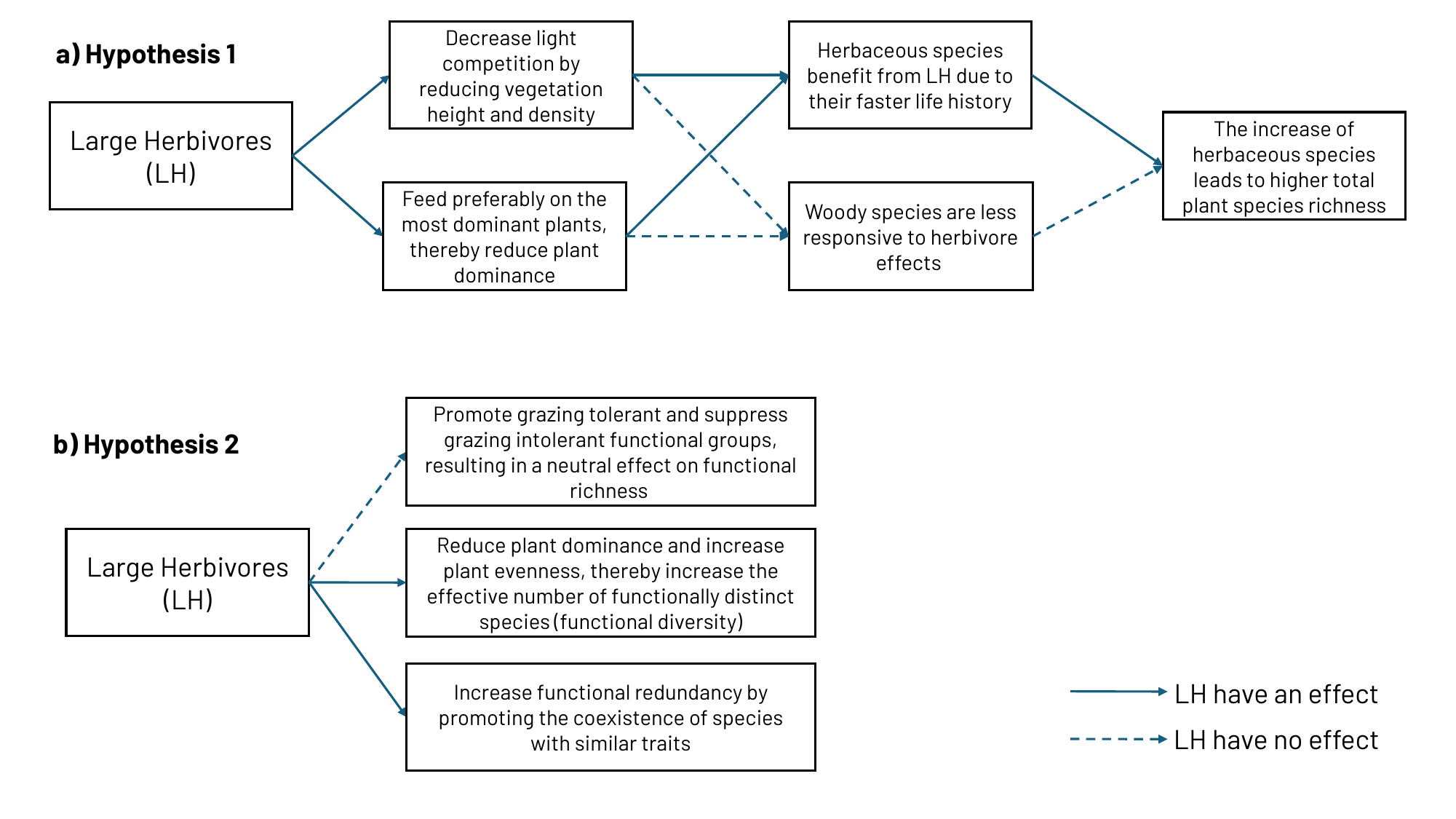

Decrease light competition by reducing vegetation height and density
Herbaceous species benefit from LH due to their faster life history
a) Hypothesis 1
Large Herbivores (LH)
The increase of herbaceous species leads to higher total plant species richness
Feed preferably on the most dominant plants, thereby reduce plant dominance
Woody species are less responsive to herbivore effects
Promote grazing tolerant and suppress grazing intolerant functional groups, resulting in a neutral effect on functional richness
b) Hypothesis 2
Large Herbivores (LH)
Reduce plant dominance and increase plant evenness, thereby increase the effective number of functionally distinct species (functional diversity)
Increase functional redundancy by promoting the coexistence of species with similar traits
LH have an effect
LH have no effect